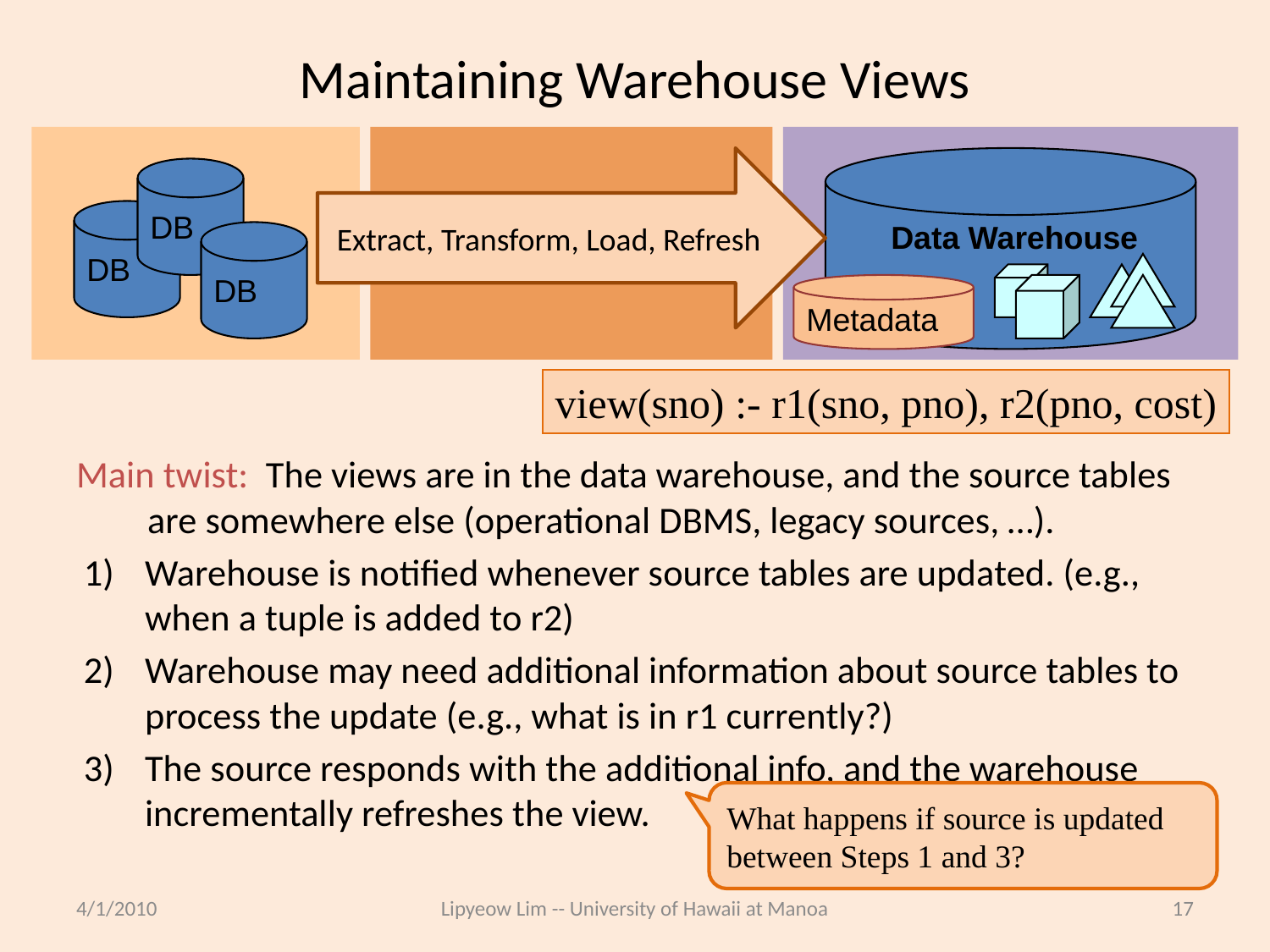

# Maintaining Warehouse Views

Extract, Transform, Load, Refresh

DB
DB
Data Warehouse
DB

Metadata
view(sno) :- r1(sno, pno), r2(pno, cost)
Main twist:  The views are in the data warehouse, and the source tables are somewhere else (operational DBMS, legacy sources, …).
Warehouse is notified whenever source tables are updated. (e.g., when a tuple is added to r2)
Warehouse may need additional information about source tables to process the update (e.g., what is in r1 currently?)
The source responds with the additional info, and the warehouse incrementally refreshes the view.

What happens if source is updated between Steps 1 and 3?
4/1/2010
Lipyeow Lim -- University of Hawaii at Manoa
17